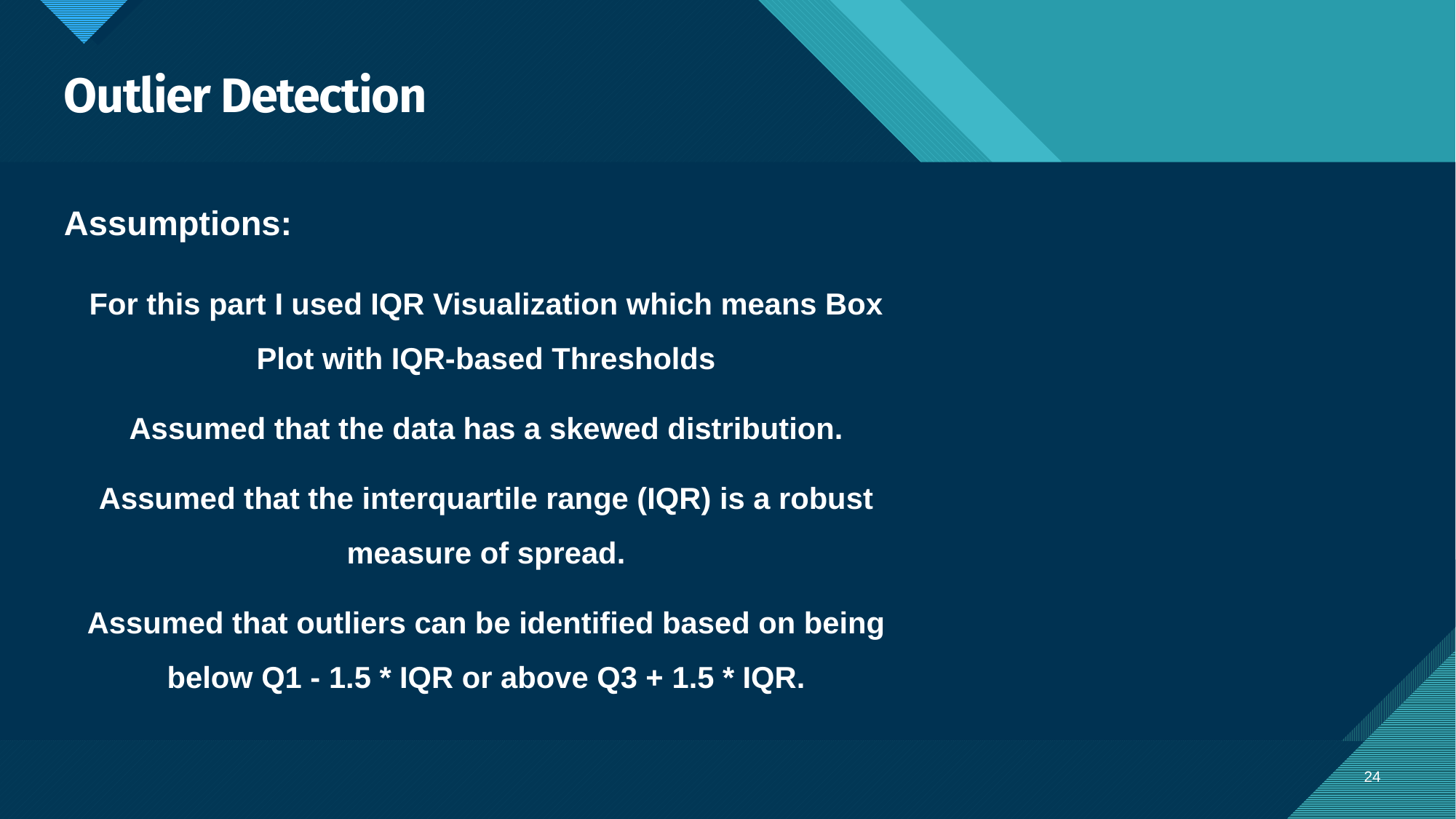

# Outlier Detection
Assumptions:
For this part I used IQR Visualization which means Box Plot with IQR-based Thresholds
Assumed that the data has a skewed distribution.
Assumed that the interquartile range (IQR) is a robust measure of spread.
Assumed that outliers can be identified based on being below Q1 - 1.5 * IQR or above Q3 + 1.5 * IQR.
24